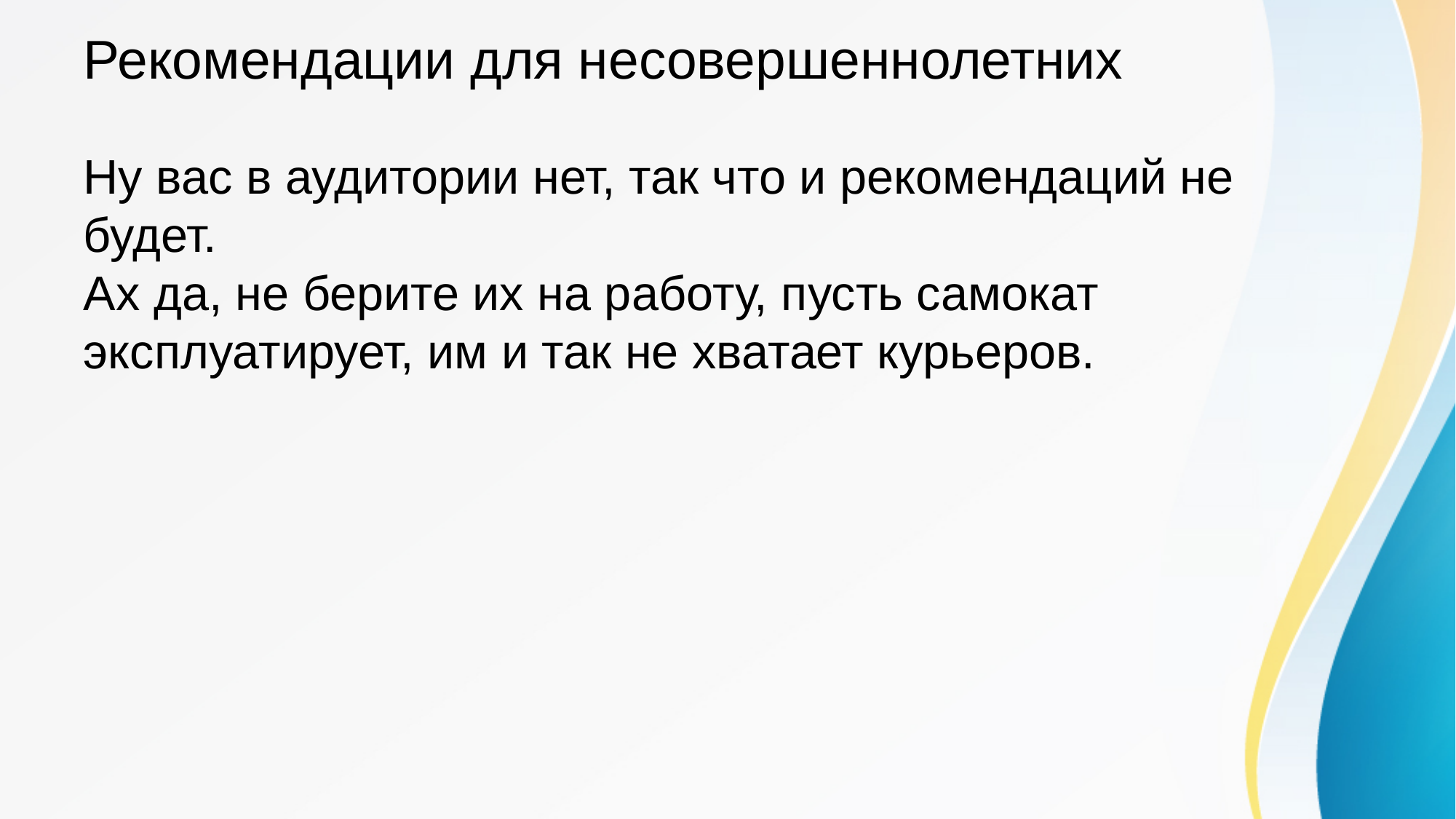

# Рекомендации для несовершеннолетних
Ну вас в аудитории нет, так что и рекомендаций не будет.
Ах да, не берите их на работу, пусть самокат эксплуатирует, им и так не хватает курьеров.